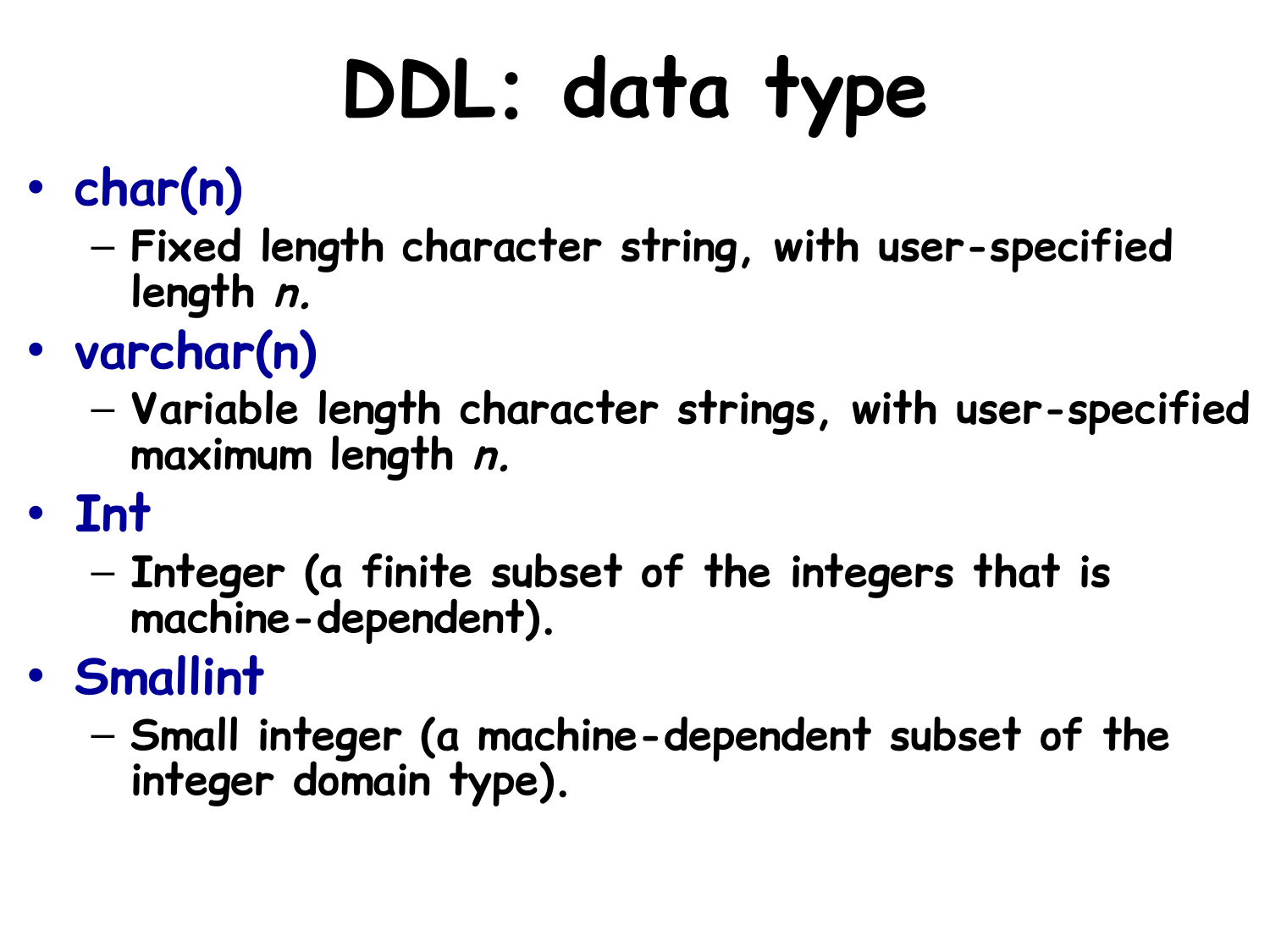

# DDL: data type
char(n)
Fixed length character string, with user-specified length n.
varchar(n)
Variable length character strings, with user-specified maximum length n.
Int
Integer (a finite subset of the integers that is machine-dependent).
Smallint
Small integer (a machine-dependent subset of the integer domain type).